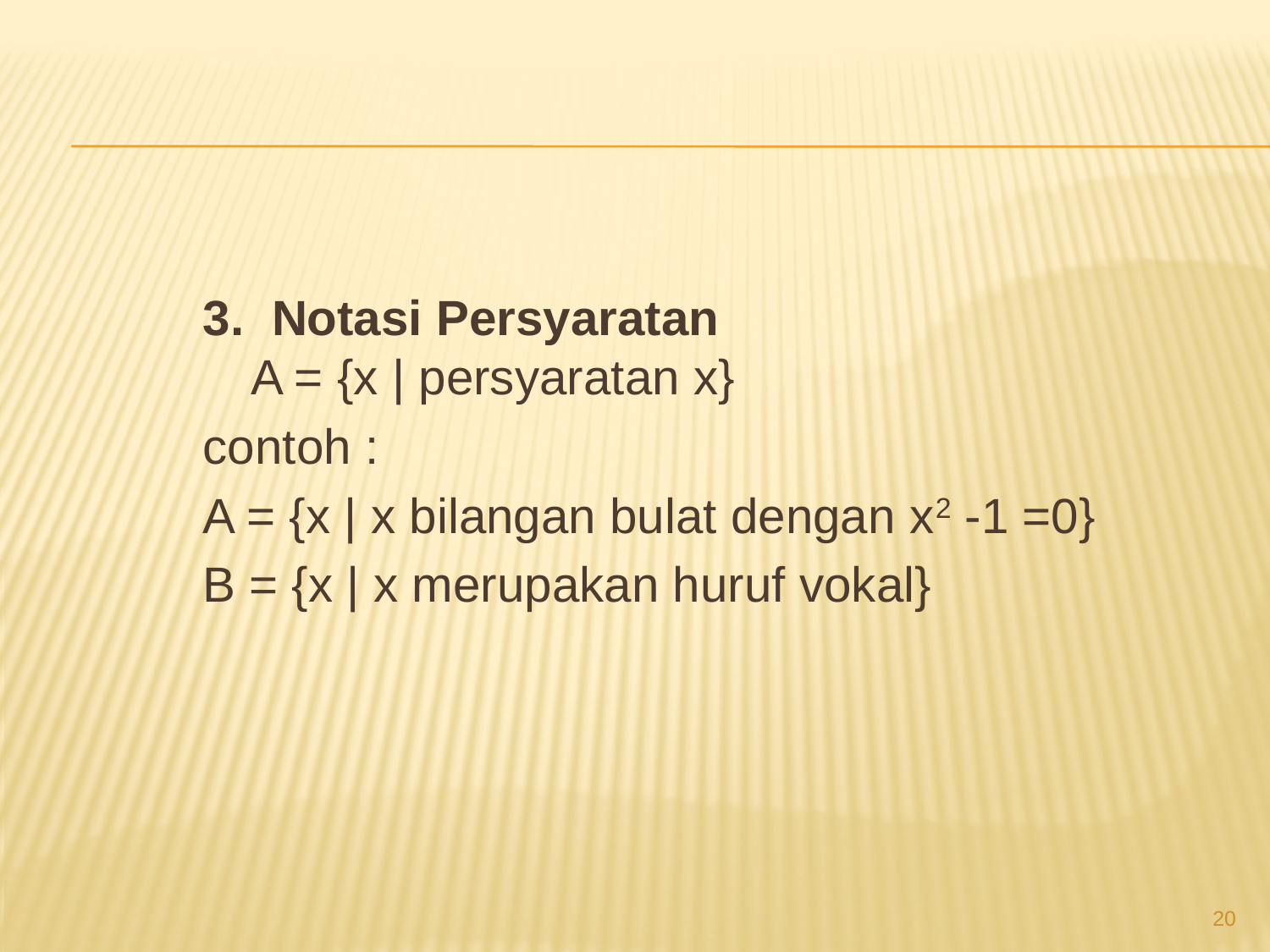

3.  Notasi Persyaratan
A = {x | persyaratan x}
contoh :
A = {x | x bilangan bulat dengan x2 -1 =0}
B = {x | x merupakan huruf vokal}
20